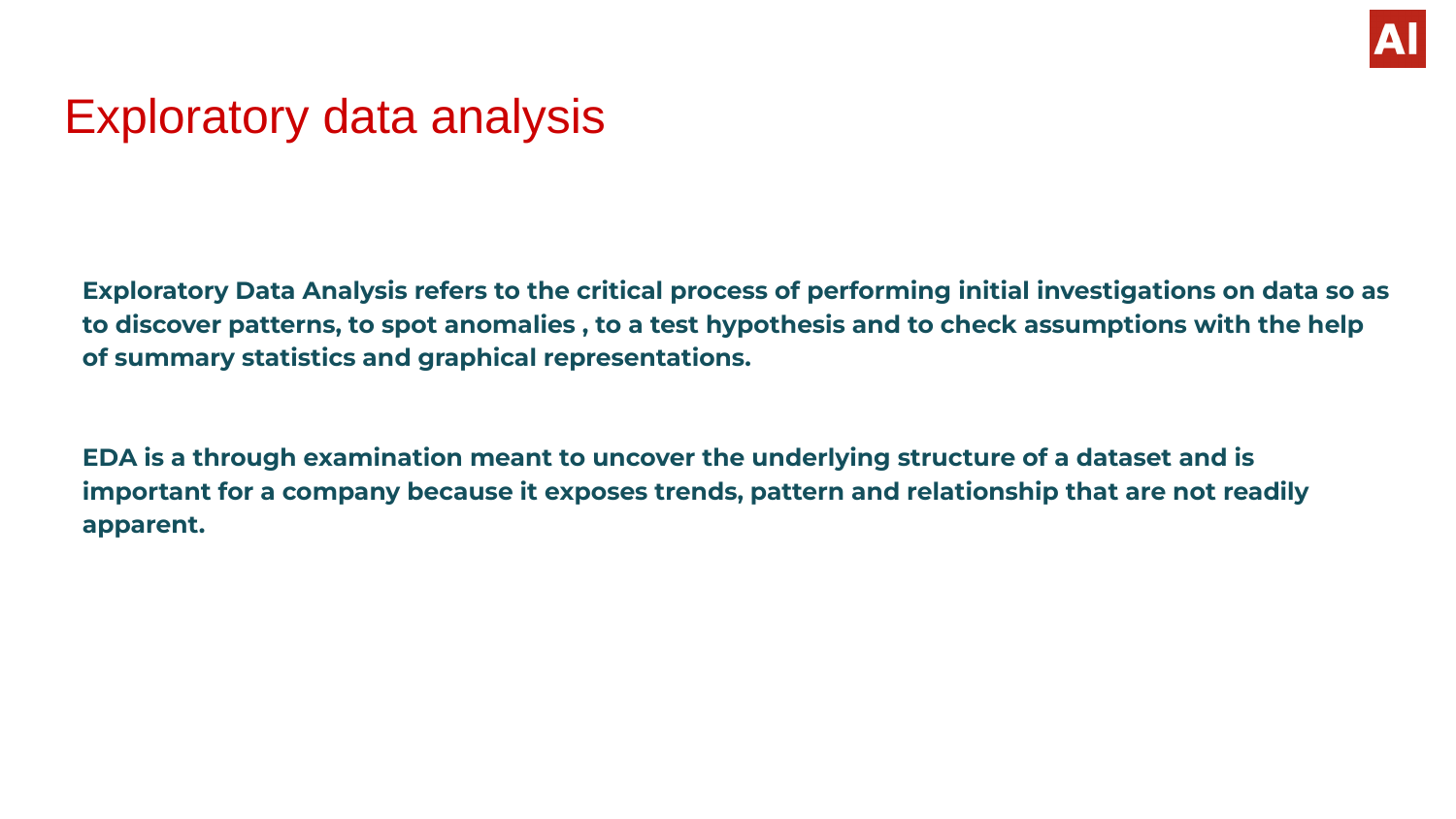

# Exploratory data analysis

Exploratory Data Analysis refers to the critical process of performing initial investigations on data so as to discover patterns, to spot anomalies , to a test hypothesis and to check assumptions with the help of summary statistics and graphical representations.

EDA is a through examination meant to uncover the underlying structure of a dataset and is important for a company because it exposes trends, pattern and relationship that are not readily apparent.